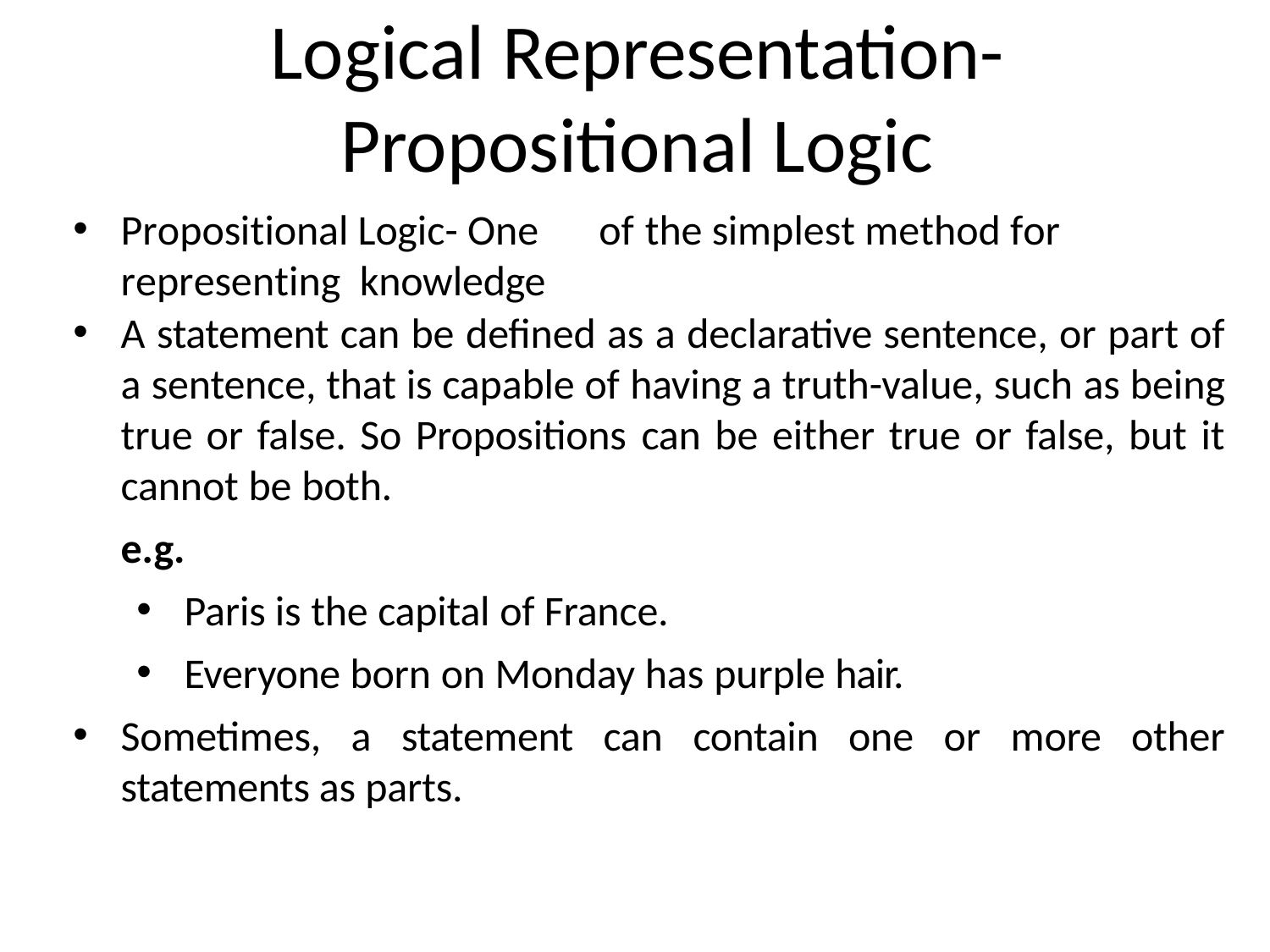

# Logical Representation-Propositional Logic
Propositional Logic- One	of	the simplest method for representing  knowledge
A statement can be defined as a declarative sentence, or part of a sentence, that is capable of having a truth-value, such as being true or false. So Propositions can be either true or false, but it cannot be both.
	e.g.
Paris is the capital of France.
Everyone born on Monday has purple hair.
Sometimes, a statement can contain one or more other statements as parts.